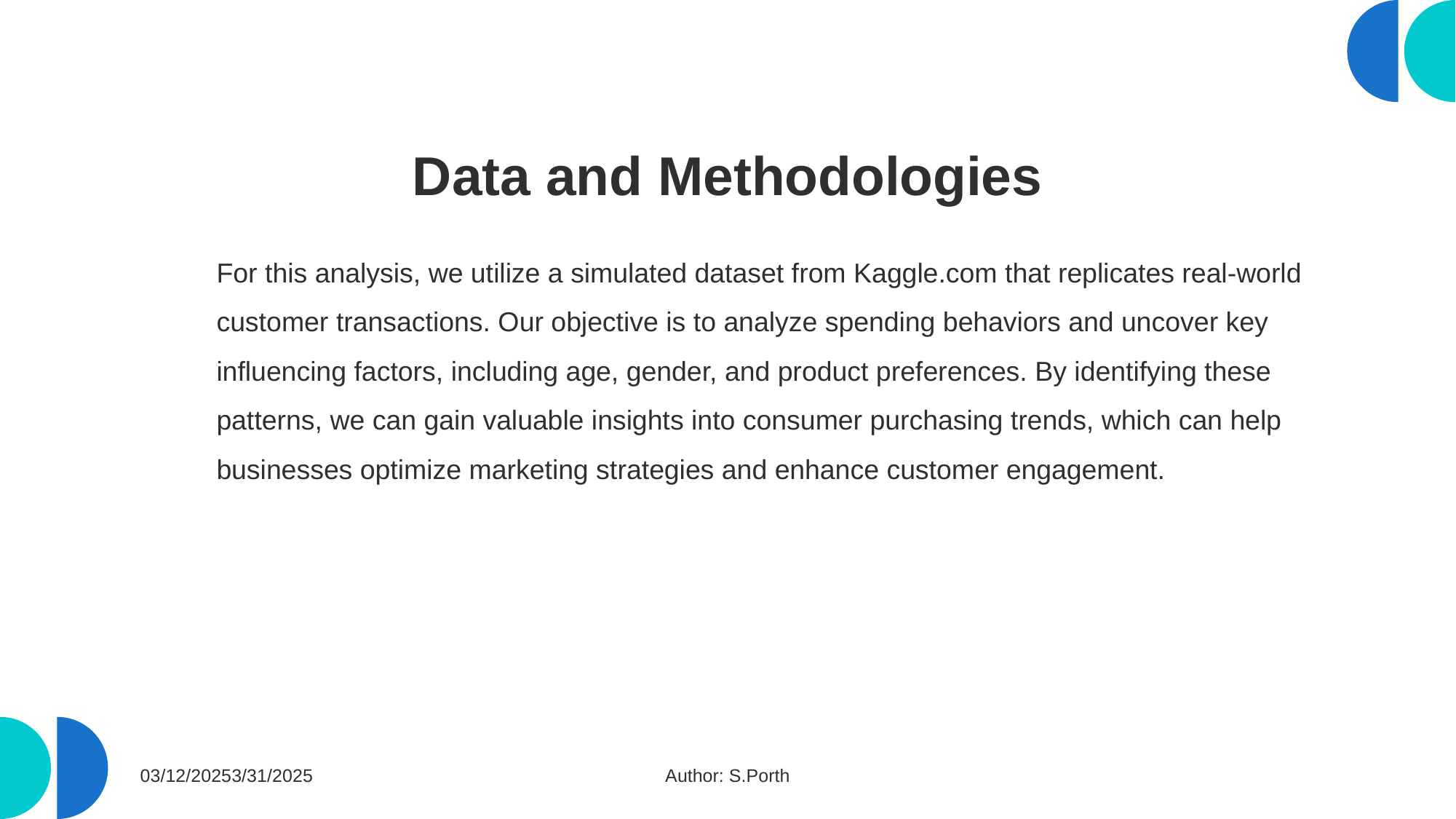

# Data and Methodologies
For this analysis, we utilize a simulated dataset from Kaggle.com that replicates real-world customer transactions. Our objective is to analyze spending behaviors and uncover key influencing factors, including age, gender, and product preferences. By identifying these patterns, we can gain valuable insights into consumer purchasing trends, which can help businesses optimize marketing strategies and enhance customer engagement.

03/12/20253/31/2025
Author: S.Porth